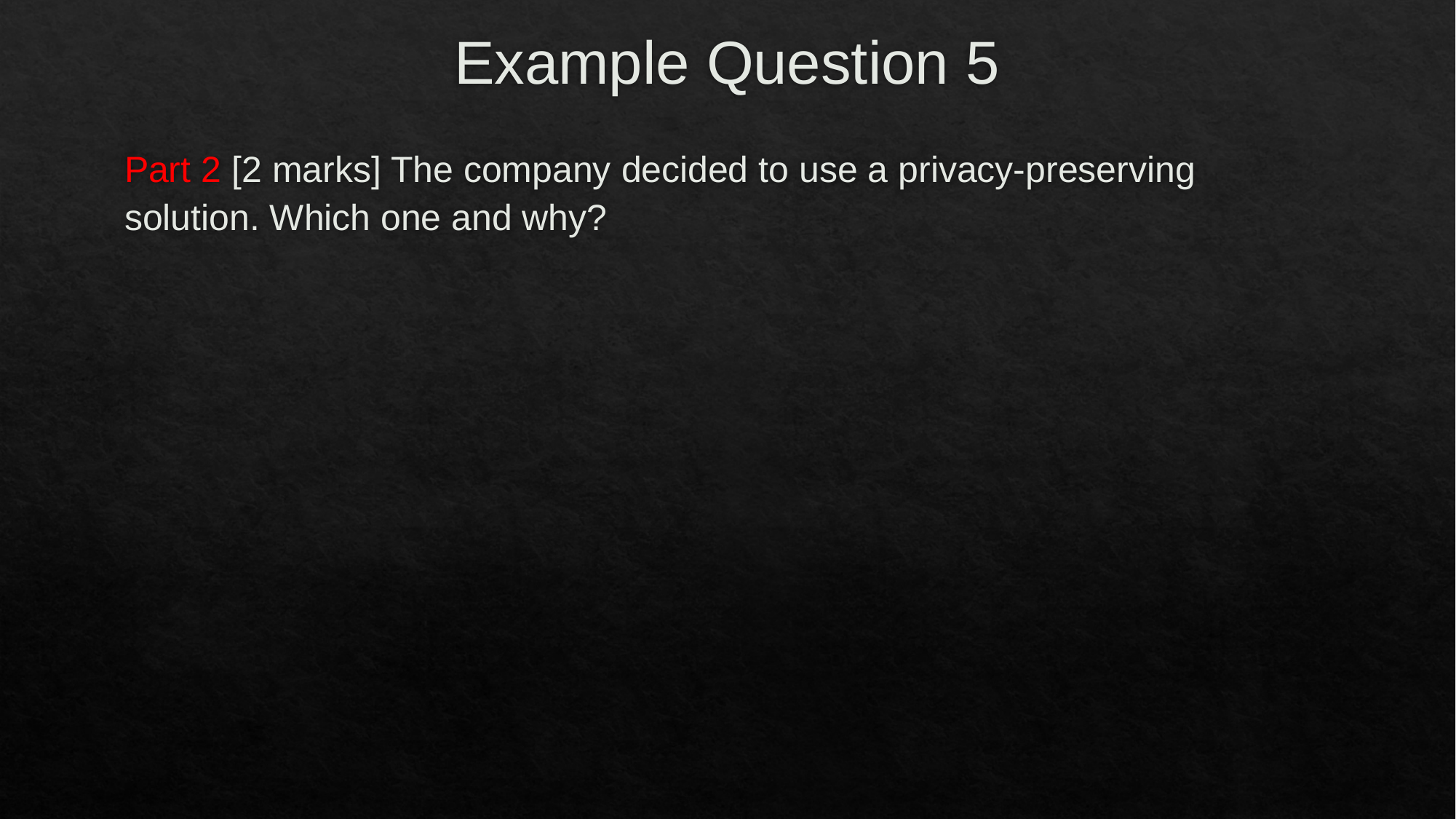

# Example Question 5
Part 2 [2 marks] The company decided to use a privacy-preserving solution. Which one and why?